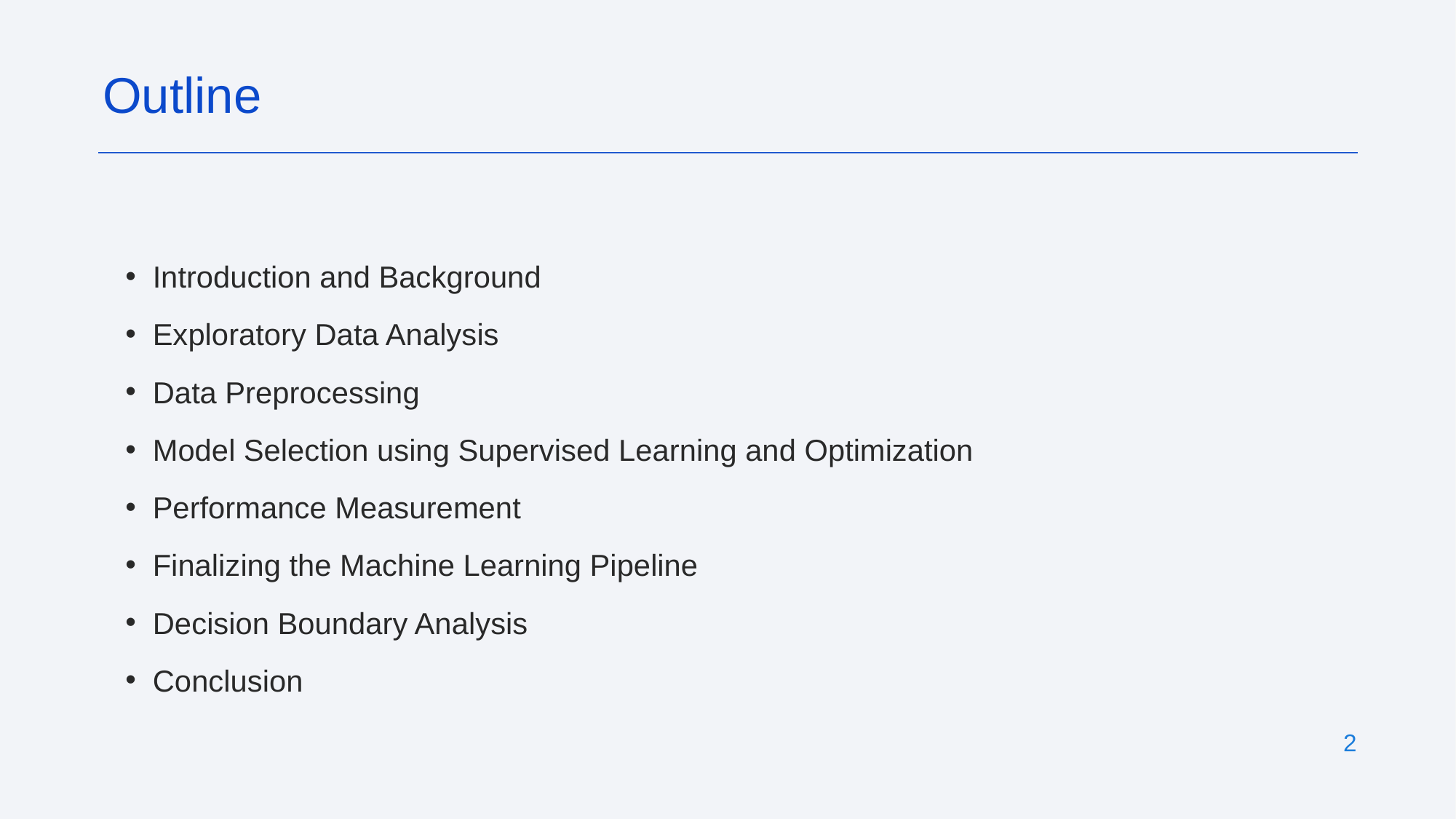

Outline
Introduction and Background
Exploratory Data Analysis
Data Preprocessing
Model Selection using Supervised Learning and Optimization
Performance Measurement
Finalizing the Machine Learning Pipeline
Decision Boundary Analysis
Conclusion
2